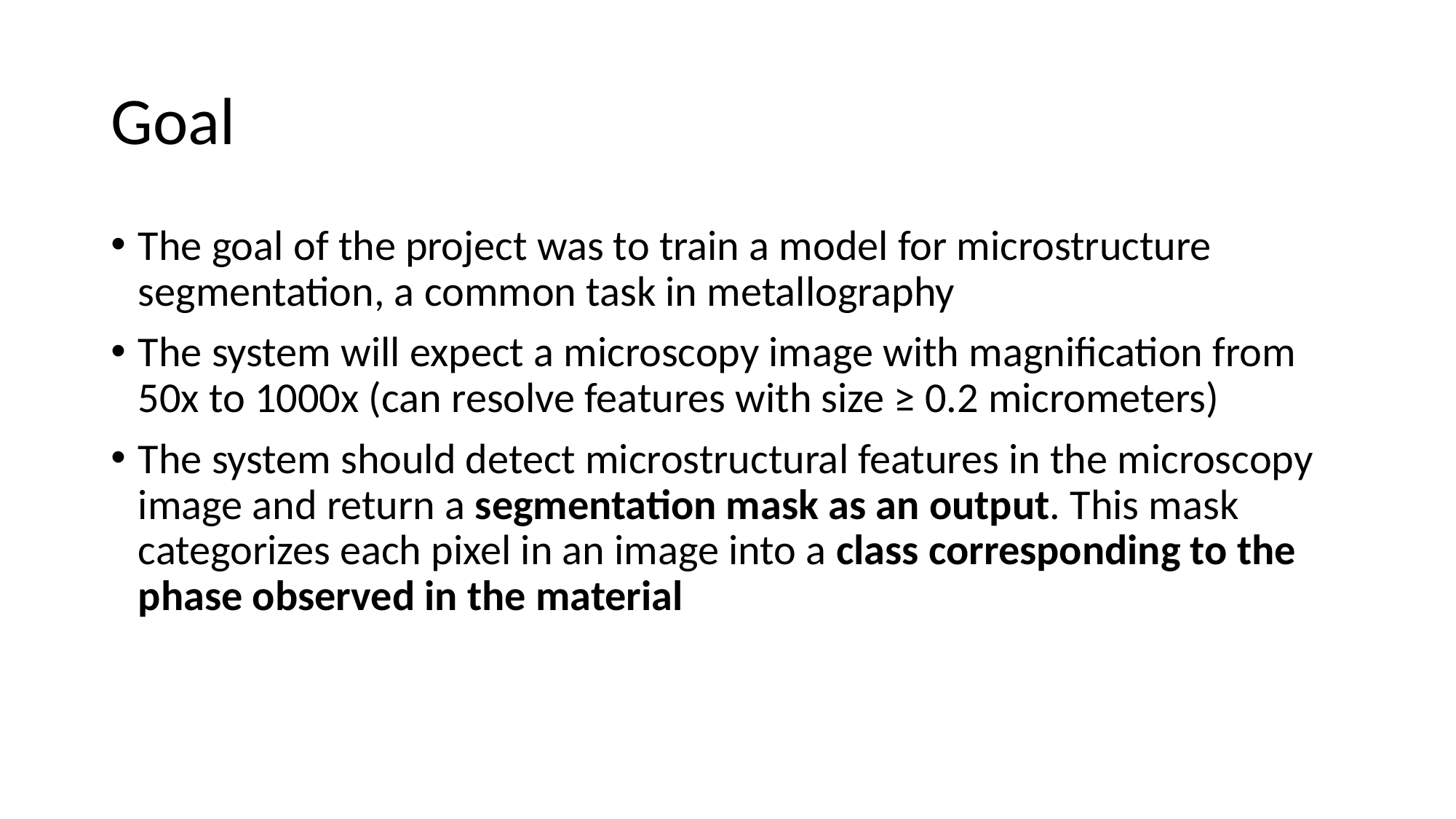

# Goal
The goal of the project was to train a model for microstructure segmentation, a common task in metallography
The system will expect a microscopy image with magnification from 50x to 1000x (can resolve features with size ≥ 0.2 micrometers)
The system should detect microstructural features in the microscopy image and return a segmentation mask as an output. This mask categorizes each pixel in an image into a class corresponding to the phase observed in the material